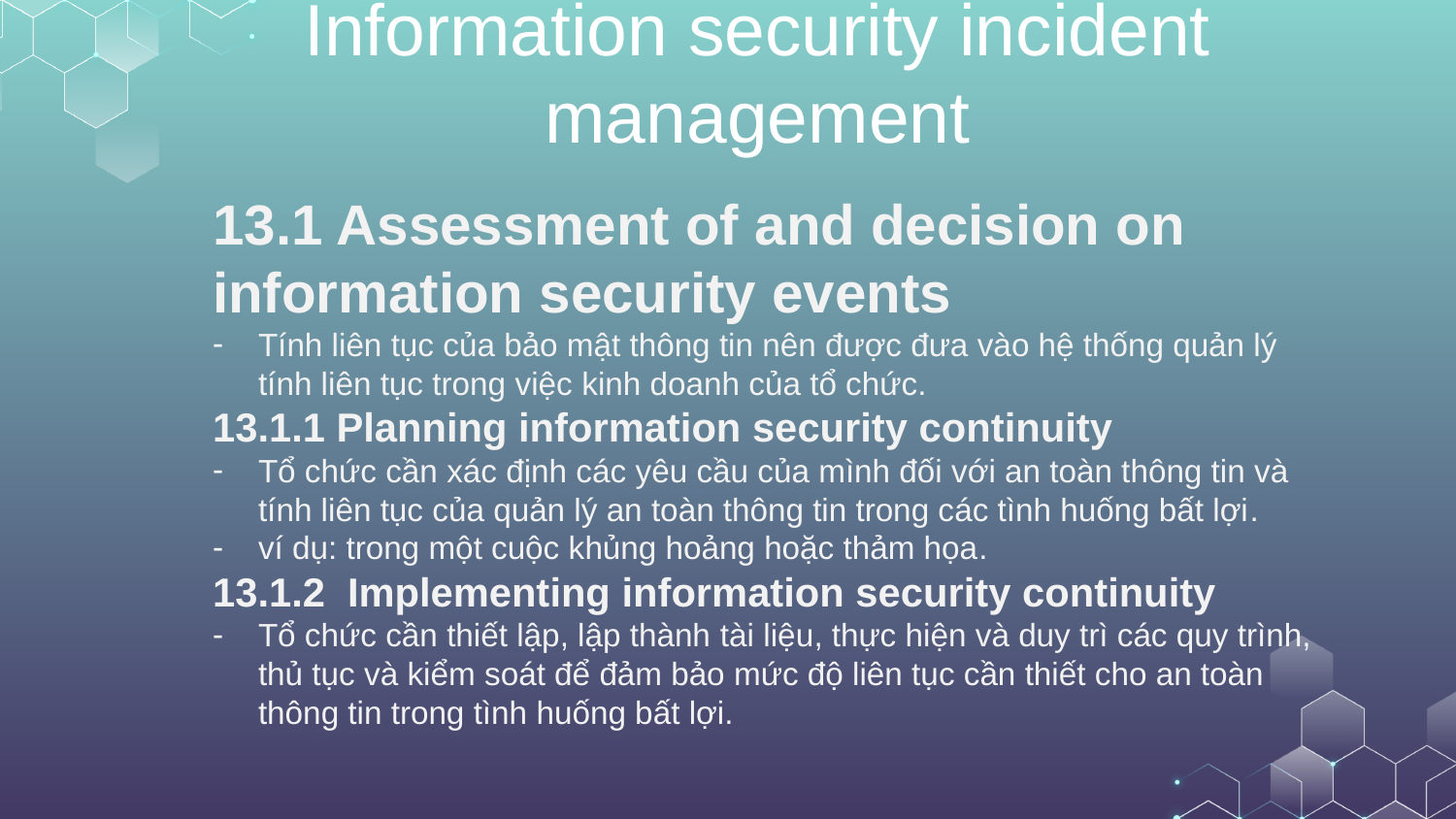

# Information security incident management
13.1 Assessment of and decision on information security events
Tính liên tục của bảo mật thông tin nên được đưa vào hệ thống quản lý tính liên tục trong việc kinh doanh của tổ chức.
13.1.1 Planning information security continuity
Tổ chức cần xác định các yêu cầu của mình đối với an toàn thông tin và tính liên tục của quản lý an toàn thông tin trong các tình huống bất lợi.
ví dụ: trong một cuộc khủng hoảng hoặc thảm họa.
13.1.2  Implementing information security continuity
Tổ chức cần thiết lập, lập thành tài liệu, thực hiện và duy trì các quy trình, thủ tục và kiểm soát để đảm bảo mức độ liên tục cần thiết cho an toàn thông tin trong tình huống bất lợi.